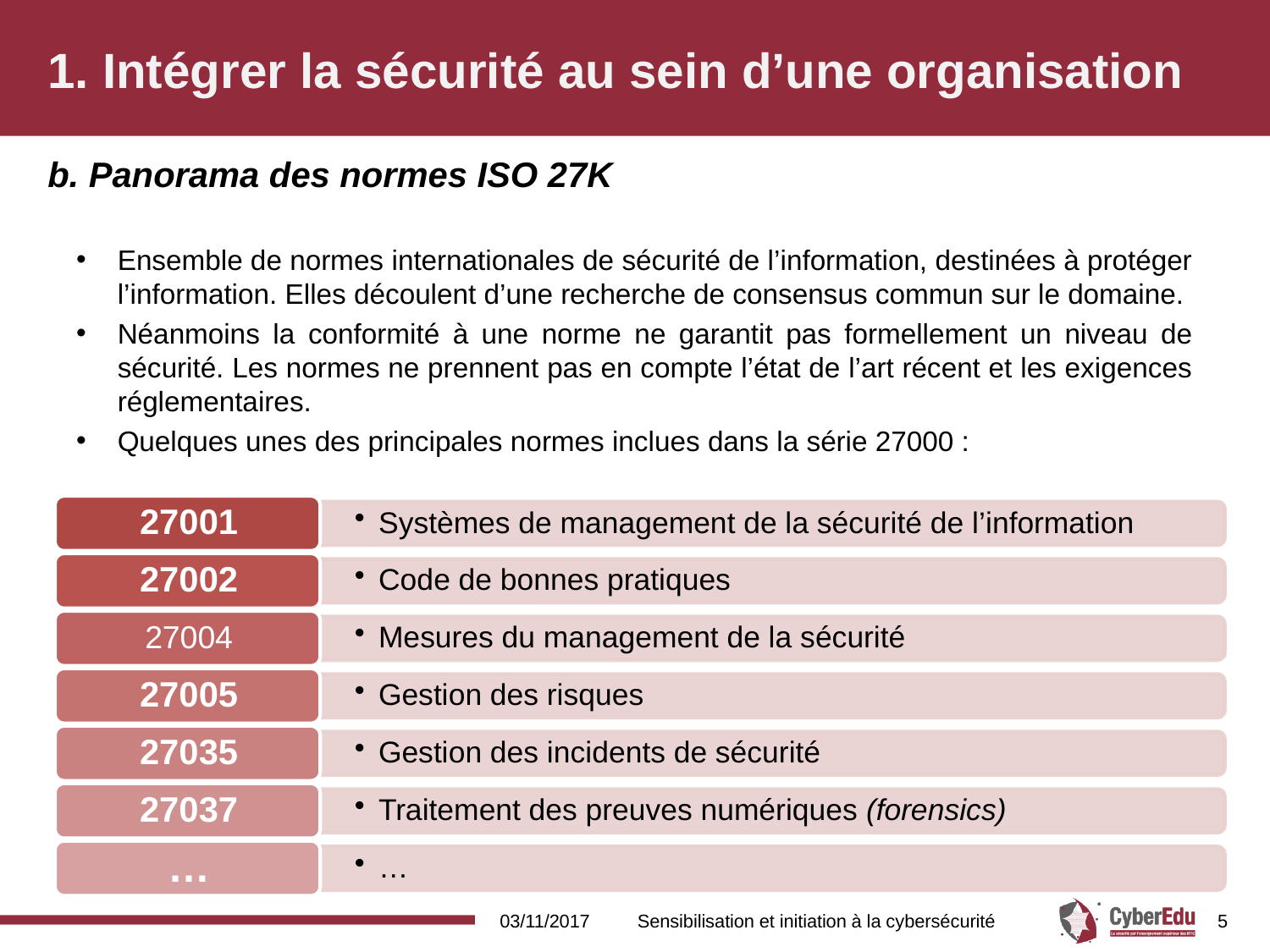

# 1. Intégrer la sécurité au sein d’une organisation
b. Panorama des normes ISO 27K
Ensemble de normes internationales de sécurité de l’information, destinées à protéger l’information. Elles découlent d’une recherche de consensus commun sur le domaine.
Néanmoins la conformité à une norme ne garantit pas formellement un niveau de sécurité. Les normes ne prennent pas en compte l’état de l’art récent et les exigences réglementaires.
Quelques unes des principales normes inclues dans la série 27000 :
Systèmes de management de la sécurité de l’information
27001
Code de bonnes pratiques
27002
Mesures du management de la sécurité
27004
Gestion des risques
27005
Gestion des incidents de sécurité
27035
Traitement des preuves numériques (forensics)
27037
…
…
03/11/2017
Sensibilisation et initiation à la cybersécurité
5